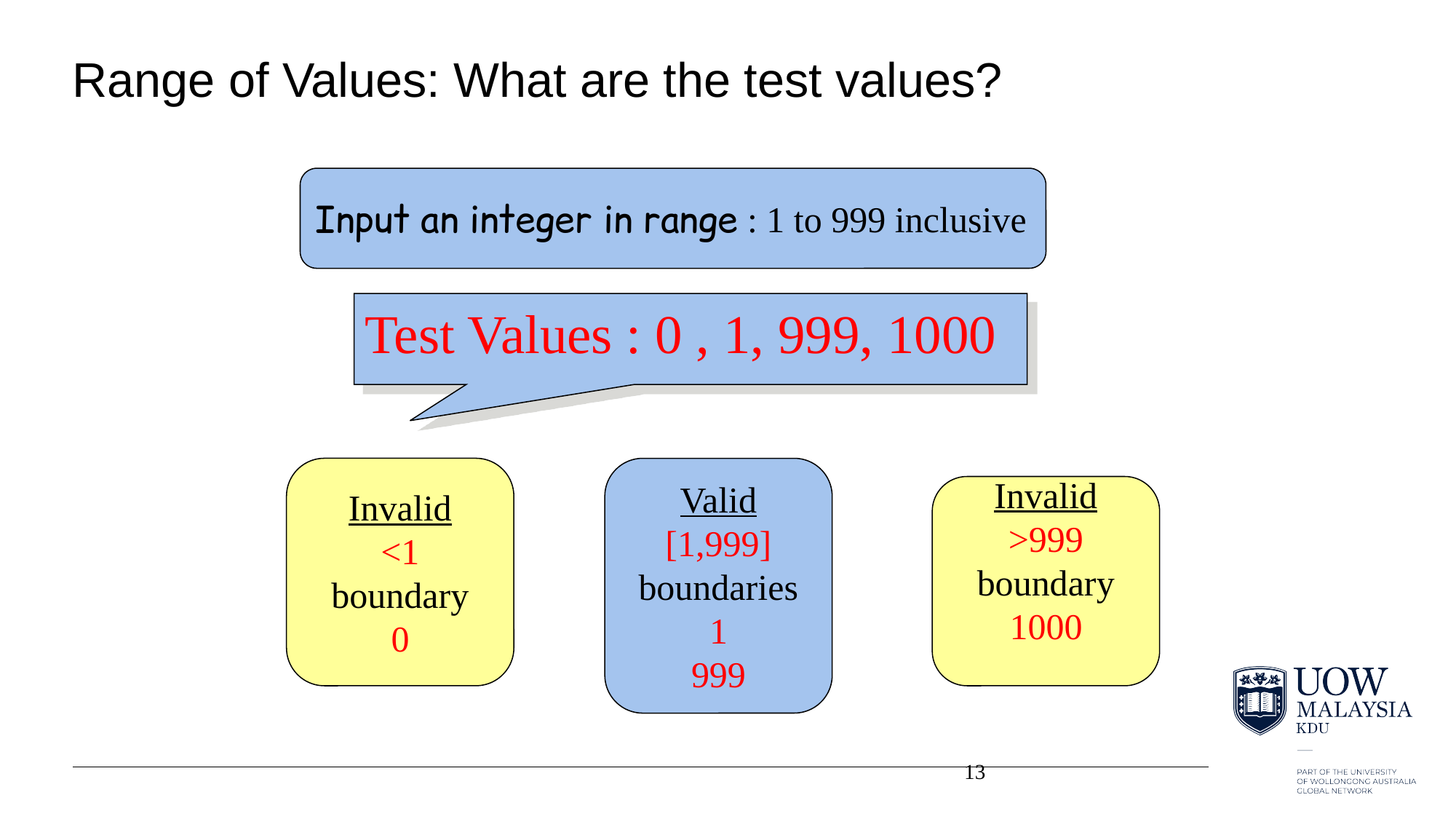

# Range of Values: What are the test values?
Input an integer in range : 1 to 999 inclusive
Test Values : 0 , 1, 999, 1000
Invalid
<1
boundary
0
Valid
[1,999]
boundaries
1
999
Invalid
>999
boundary
1000

13